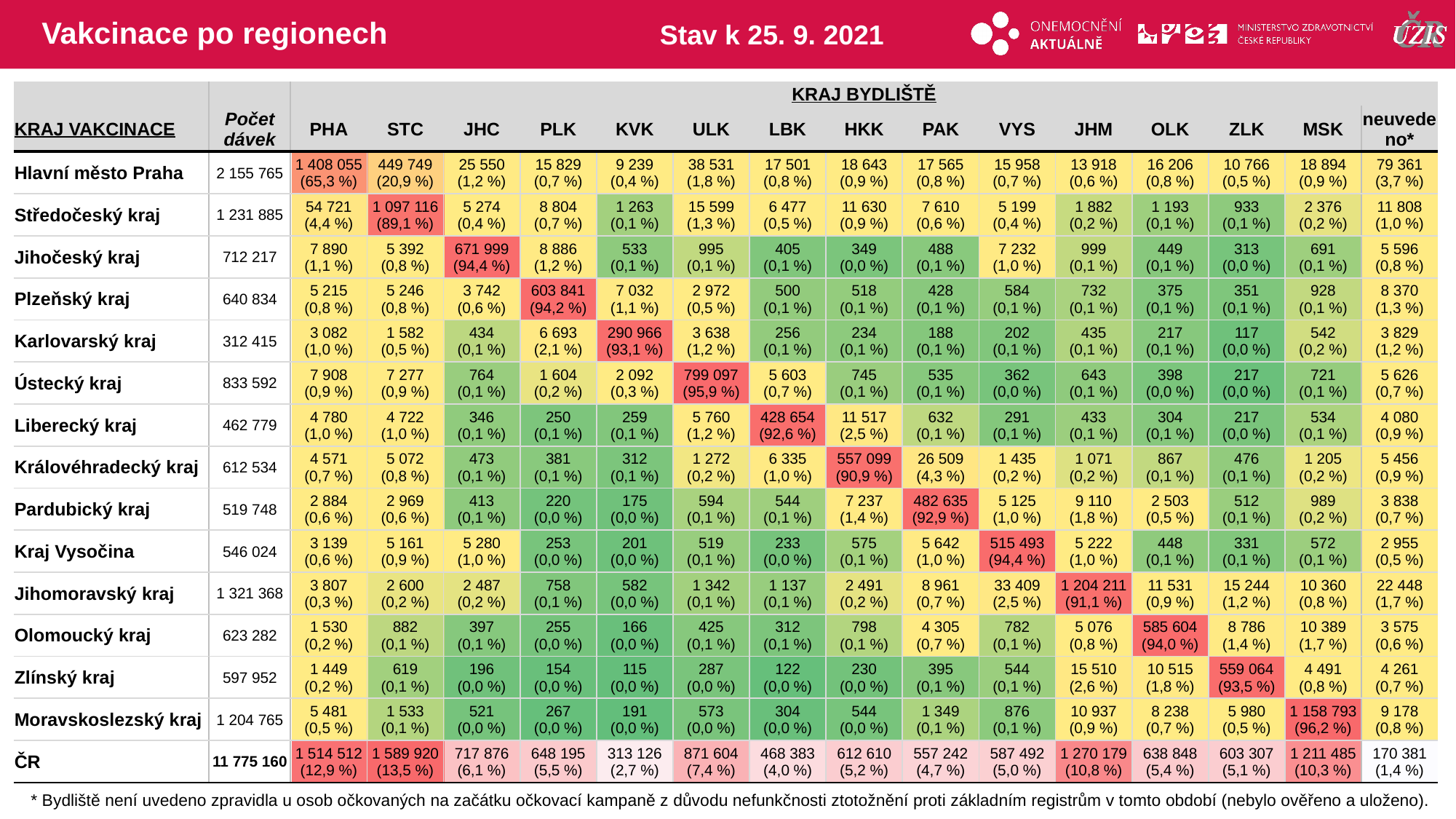

# Vakcinace po regionech
Stav k 25. 9. 2021
|  |  | KRAJ BYDLIŠTĚ |  |  |  |  |  |  |  |  |  |  |  |  |  |  |
| --- | --- | --- | --- | --- | --- | --- | --- | --- | --- | --- | --- | --- | --- | --- | --- | --- |
| KRAJ VAKCINACE | Počet dávek | PHA | STC | JHC | PLK | KVK | ULK | LBK | HKK | PAK | VYS | JHM | OLK | ZLK | MSK | neuvedeno\* |
| Hlavní město Praha | 2 155 765 | 1 408 055 (65,3 %) | 449 749 (20,9 %) | 25 550 (1,2 %) | 15 829 (0,7 %) | 9 239 (0,4 %) | 38 531 (1,8 %) | 17 501 (0,8 %) | 18 643 (0,9 %) | 17 565 (0,8 %) | 15 958 (0,7 %) | 13 918 (0,6 %) | 16 206 (0,8 %) | 10 766 (0,5 %) | 18 894 (0,9 %) | 79 361 (3,7 %) |
| Středočeský kraj | 1 231 885 | 54 721 (4,4 %) | 1 097 116 (89,1 %) | 5 274 (0,4 %) | 8 804 (0,7 %) | 1 263 (0,1 %) | 15 599 (1,3 %) | 6 477 (0,5 %) | 11 630 (0,9 %) | 7 610 (0,6 %) | 5 199 (0,4 %) | 1 882 (0,2 %) | 1 193 (0,1 %) | 933 (0,1 %) | 2 376 (0,2 %) | 11 808 (1,0 %) |
| Jihočeský kraj | 712 217 | 7 890 (1,1 %) | 5 392 (0,8 %) | 671 999 (94,4 %) | 8 886 (1,2 %) | 533 (0,1 %) | 995 (0,1 %) | 405 (0,1 %) | 349 (0,0 %) | 488 (0,1 %) | 7 232 (1,0 %) | 999 (0,1 %) | 449 (0,1 %) | 313 (0,0 %) | 691 (0,1 %) | 5 596 (0,8 %) |
| Plzeňský kraj | 640 834 | 5 215 (0,8 %) | 5 246 (0,8 %) | 3 742 (0,6 %) | 603 841 (94,2 %) | 7 032 (1,1 %) | 2 972 (0,5 %) | 500 (0,1 %) | 518 (0,1 %) | 428 (0,1 %) | 584 (0,1 %) | 732 (0,1 %) | 375 (0,1 %) | 351 (0,1 %) | 928 (0,1 %) | 8 370 (1,3 %) |
| Karlovarský kraj | 312 415 | 3 082 (1,0 %) | 1 582 (0,5 %) | 434 (0,1 %) | 6 693 (2,1 %) | 290 966 (93,1 %) | 3 638 (1,2 %) | 256 (0,1 %) | 234 (0,1 %) | 188 (0,1 %) | 202 (0,1 %) | 435 (0,1 %) | 217 (0,1 %) | 117 (0,0 %) | 542 (0,2 %) | 3 829 (1,2 %) |
| Ústecký kraj | 833 592 | 7 908 (0,9 %) | 7 277 (0,9 %) | 764 (0,1 %) | 1 604 (0,2 %) | 2 092 (0,3 %) | 799 097 (95,9 %) | 5 603 (0,7 %) | 745 (0,1 %) | 535 (0,1 %) | 362 (0,0 %) | 643 (0,1 %) | 398 (0,0 %) | 217 (0,0 %) | 721 (0,1 %) | 5 626 (0,7 %) |
| Liberecký kraj | 462 779 | 4 780 (1,0 %) | 4 722 (1,0 %) | 346 (0,1 %) | 250 (0,1 %) | 259 (0,1 %) | 5 760 (1,2 %) | 428 654 (92,6 %) | 11 517 (2,5 %) | 632 (0,1 %) | 291 (0,1 %) | 433 (0,1 %) | 304 (0,1 %) | 217 (0,0 %) | 534 (0,1 %) | 4 080 (0,9 %) |
| Královéhradecký kraj | 612 534 | 4 571 (0,7 %) | 5 072 (0,8 %) | 473 (0,1 %) | 381 (0,1 %) | 312 (0,1 %) | 1 272 (0,2 %) | 6 335 (1,0 %) | 557 099 (90,9 %) | 26 509 (4,3 %) | 1 435 (0,2 %) | 1 071 (0,2 %) | 867 (0,1 %) | 476 (0,1 %) | 1 205 (0,2 %) | 5 456 (0,9 %) |
| Pardubický kraj | 519 748 | 2 884 (0,6 %) | 2 969 (0,6 %) | 413 (0,1 %) | 220 (0,0 %) | 175 (0,0 %) | 594 (0,1 %) | 544 (0,1 %) | 7 237 (1,4 %) | 482 635 (92,9 %) | 5 125 (1,0 %) | 9 110 (1,8 %) | 2 503 (0,5 %) | 512 (0,1 %) | 989 (0,2 %) | 3 838 (0,7 %) |
| Kraj Vysočina | 546 024 | 3 139 (0,6 %) | 5 161 (0,9 %) | 5 280 (1,0 %) | 253 (0,0 %) | 201 (0,0 %) | 519 (0,1 %) | 233 (0,0 %) | 575 (0,1 %) | 5 642 (1,0 %) | 515 493 (94,4 %) | 5 222 (1,0 %) | 448 (0,1 %) | 331 (0,1 %) | 572 (0,1 %) | 2 955 (0,5 %) |
| Jihomoravský kraj | 1 321 368 | 3 807 (0,3 %) | 2 600 (0,2 %) | 2 487 (0,2 %) | 758 (0,1 %) | 582 (0,0 %) | 1 342 (0,1 %) | 1 137 (0,1 %) | 2 491 (0,2 %) | 8 961 (0,7 %) | 33 409 (2,5 %) | 1 204 211 (91,1 %) | 11 531 (0,9 %) | 15 244 (1,2 %) | 10 360 (0,8 %) | 22 448 (1,7 %) |
| Olomoucký kraj | 623 282 | 1 530 (0,2 %) | 882 (0,1 %) | 397 (0,1 %) | 255 (0,0 %) | 166 (0,0 %) | 425 (0,1 %) | 312 (0,1 %) | 798 (0,1 %) | 4 305 (0,7 %) | 782 (0,1 %) | 5 076 (0,8 %) | 585 604 (94,0 %) | 8 786 (1,4 %) | 10 389 (1,7 %) | 3 575 (0,6 %) |
| Zlínský kraj | 597 952 | 1 449 (0,2 %) | 619 (0,1 %) | 196 (0,0 %) | 154 (0,0 %) | 115 (0,0 %) | 287 (0,0 %) | 122 (0,0 %) | 230 (0,0 %) | 395 (0,1 %) | 544 (0,1 %) | 15 510 (2,6 %) | 10 515 (1,8 %) | 559 064 (93,5 %) | 4 491 (0,8 %) | 4 261 (0,7 %) |
| Moravskoslezský kraj | 1 204 765 | 5 481 (0,5 %) | 1 533 (0,1 %) | 521 (0,0 %) | 267 (0,0 %) | 191 (0,0 %) | 573 (0,0 %) | 304 (0,0 %) | 544 (0,0 %) | 1 349 (0,1 %) | 876 (0,1 %) | 10 937 (0,9 %) | 8 238 (0,7 %) | 5 980 (0,5 %) | 1 158 793 (96,2 %) | 9 178 (0,8 %) |
| ČR | 11 775 160 | 1 514 512 (12,9 %) | 1 589 920 (13,5 %) | 717 876 (6,1 %) | 648 195 (5,5 %) | 313 126 (2,7 %) | 871 604 (7,4 %) | 468 383 (4,0 %) | 612 610 (5,2 %) | 557 242 (4,7 %) | 587 492 (5,0 %) | 1 270 179 (10,8 %) | 638 848 (5,4 %) | 603 307 (5,1 %) | 1 211 485 (10,3 %) | 170 381 (1,4 %) |
|  |  |  |  |  |  |  |  |  |  |  |  |  |  |  |
| --- | --- | --- | --- | --- | --- | --- | --- | --- | --- | --- | --- | --- | --- | --- |
|  |  |  |  |  |  |  |  |  |  |  |  |  |  |  |
|  |  |  |  |  |  |  |  |  |  |  |  |  |  |  |
|  |  |  |  |  |  |  |  |  |  |  |  |  |  |  |
|  |  |  |  |  |  |  |  |  |  |  |  |  |  |  |
|  |  |  |  |  |  |  |  |  |  |  |  |  |  |  |
|  |  |  |  |  |  |  |  |  |  |  |  |  |  |  |
|  |  |  |  |  |  |  |  |  |  |  |  |  |  |  |
|  |  |  |  |  |  |  |  |  |  |  |  |  |  |  |
|  |  |  |  |  |  |  |  |  |  |  |  |  |  |  |
|  |  |  |  |  |  |  |  |  |  |  |  |  |  |  |
|  |  |  |  |  |  |  |  |  |  |  |  |  |  |  |
|  |  |  |  |  |  |  |  |  |  |  |  |  |  |  |
|  |  |  |  |  |  |  |  |  |  |  |  |  |  |  |
|  |  |  |  |  |  |  |  |  |  |  |  |  |  |  |
* Bydliště není uvedeno zpravidla u osob očkovaných na začátku očkovací kampaně z důvodu nefunkčnosti ztotožnění proti základním registrům v tomto období (nebylo ověřeno a uloženo).